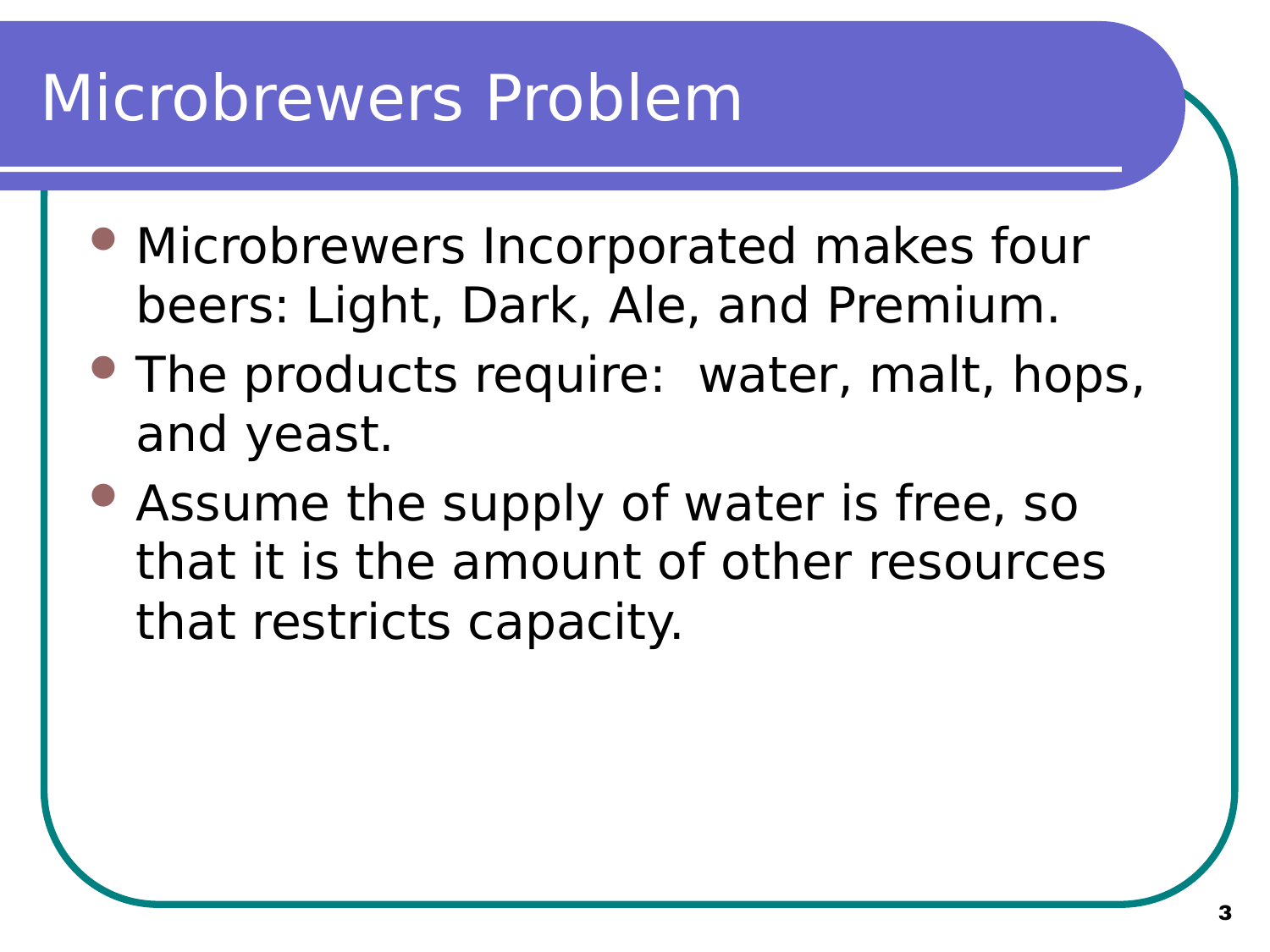

Microbrewers Problem
Microbrewers Incorporated makes four beers: Light, Dark, Ale, and Premium.
The products require:  water, malt, hops, and yeast.
Assume the supply of water is free, so that it is the amount of other resources that restricts capacity.
3